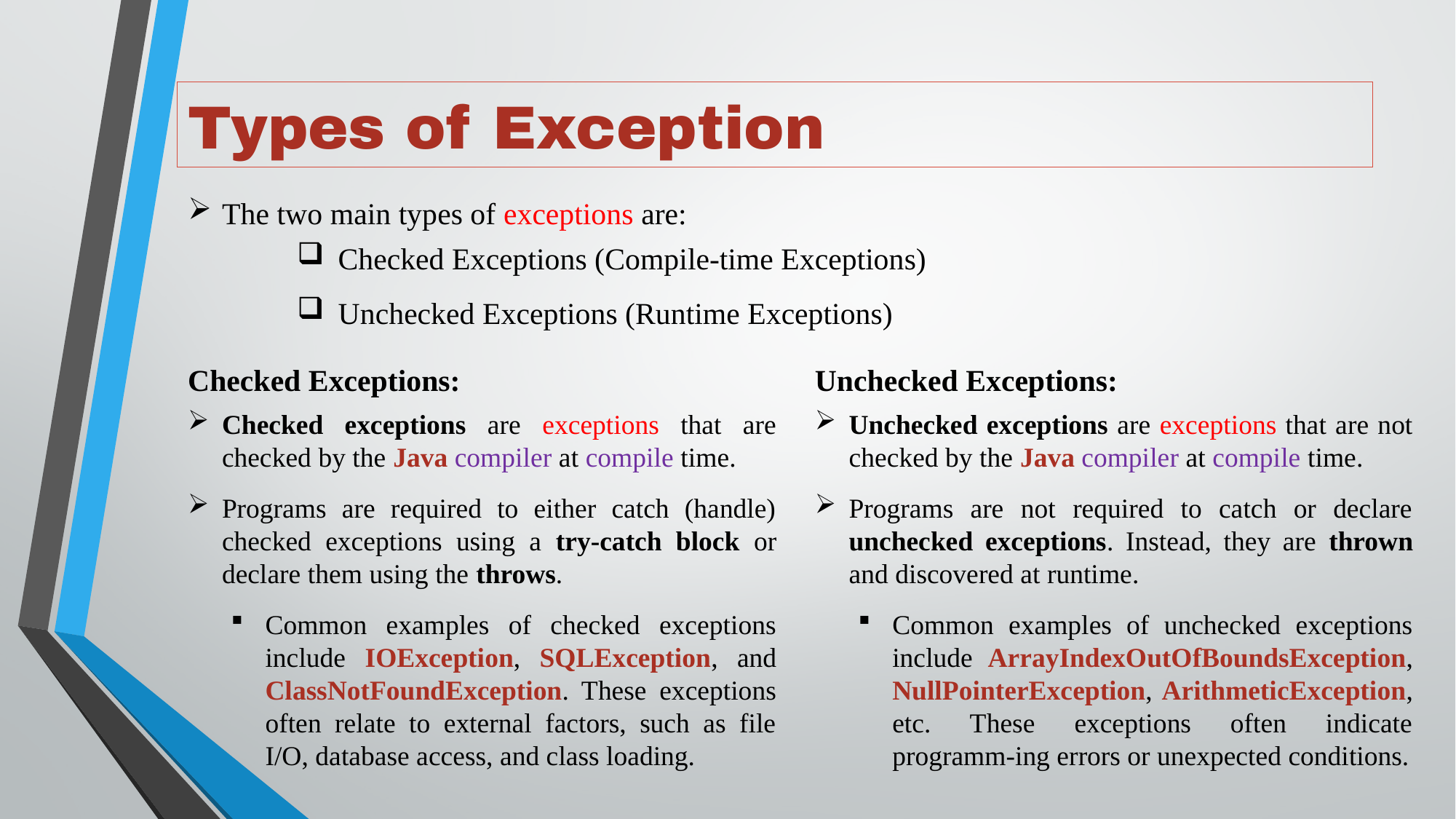

# Types of Exception
The two main types of exceptions are:
Checked Exceptions (Compile-time Exceptions)
Unchecked Exceptions (Runtime Exceptions)
Checked Exceptions:
Checked exceptions are exceptions that are checked by the Java compiler at compile time.
Programs are required to either catch (handle) checked exceptions using a try-catch block or declare them using the throws.
Common examples of checked exceptions include IOException, SQLException, and ClassNotFoundException. These exceptions often relate to external factors, such as file I/O, database access, and class loading.
Unchecked Exceptions:
Unchecked exceptions are exceptions that are not checked by the Java compiler at compile time.
Programs are not required to catch or declare unchecked exceptions. Instead, they are thrown and discovered at runtime.
Common examples of unchecked exceptions include ArrayIndexOutOfBoundsException, NullPointerException, ArithmeticException, etc. These exceptions often indicate programm-ing errors or unexpected conditions.